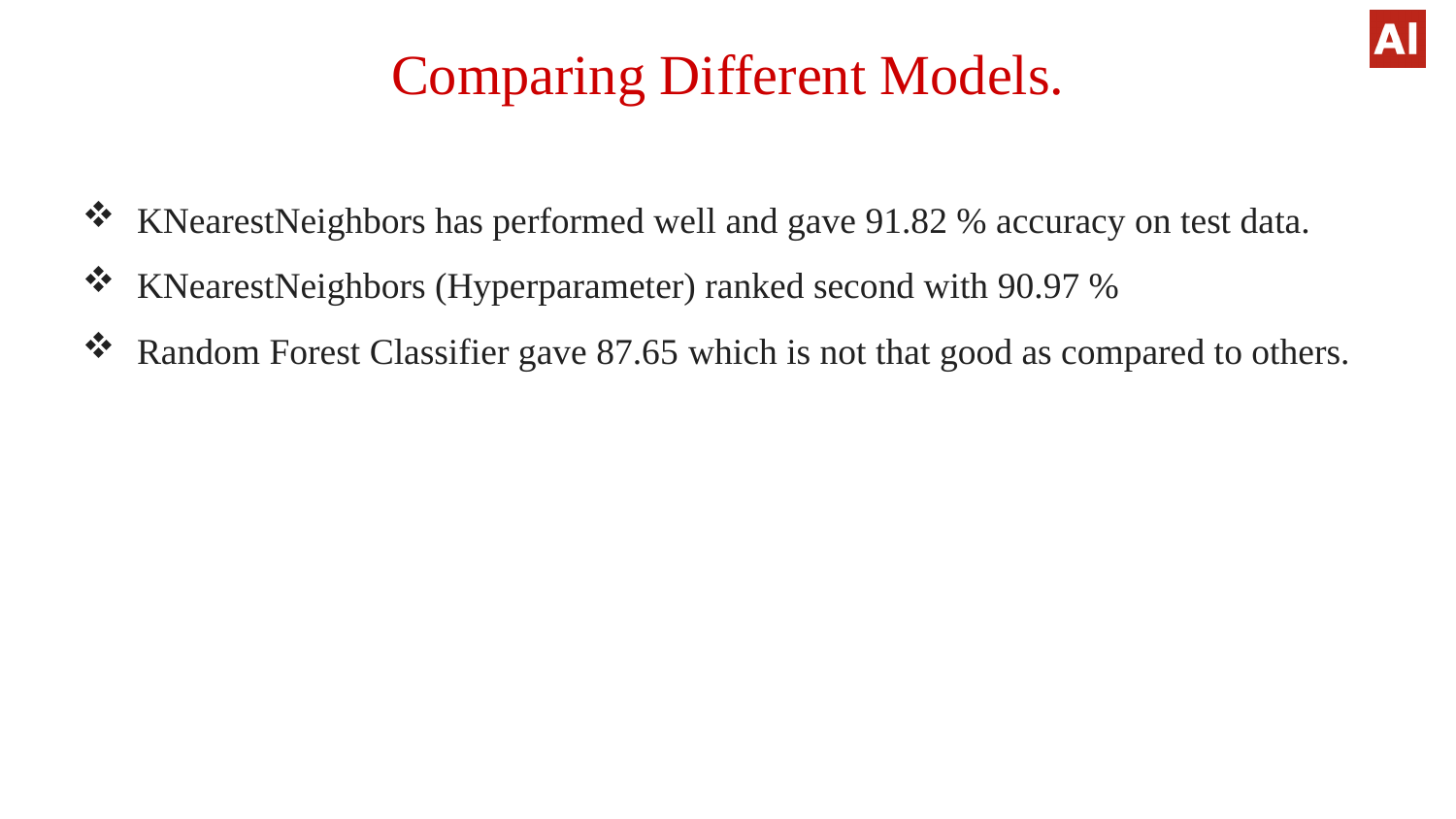

# Comparing Different Models.

KNearestNeighbors has performed well and gave 91.82 % accuracy on test data.
KNearestNeighbors (Hyperparameter) ranked second with 90.97 %
Random Forest Classifier gave 87.65 which is not that good as compared to others.